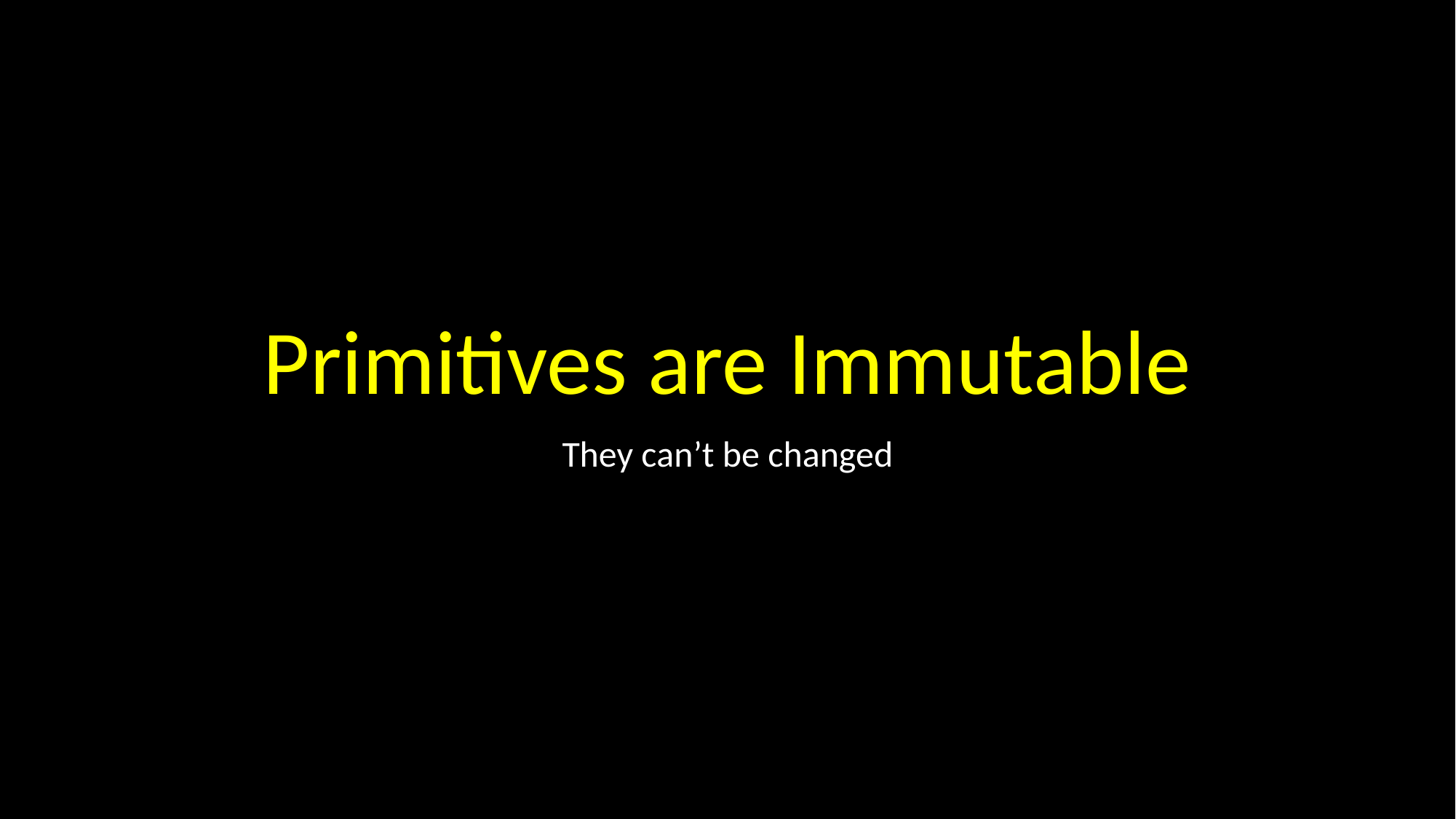

# Primitives are Immutable
They can’t be changed